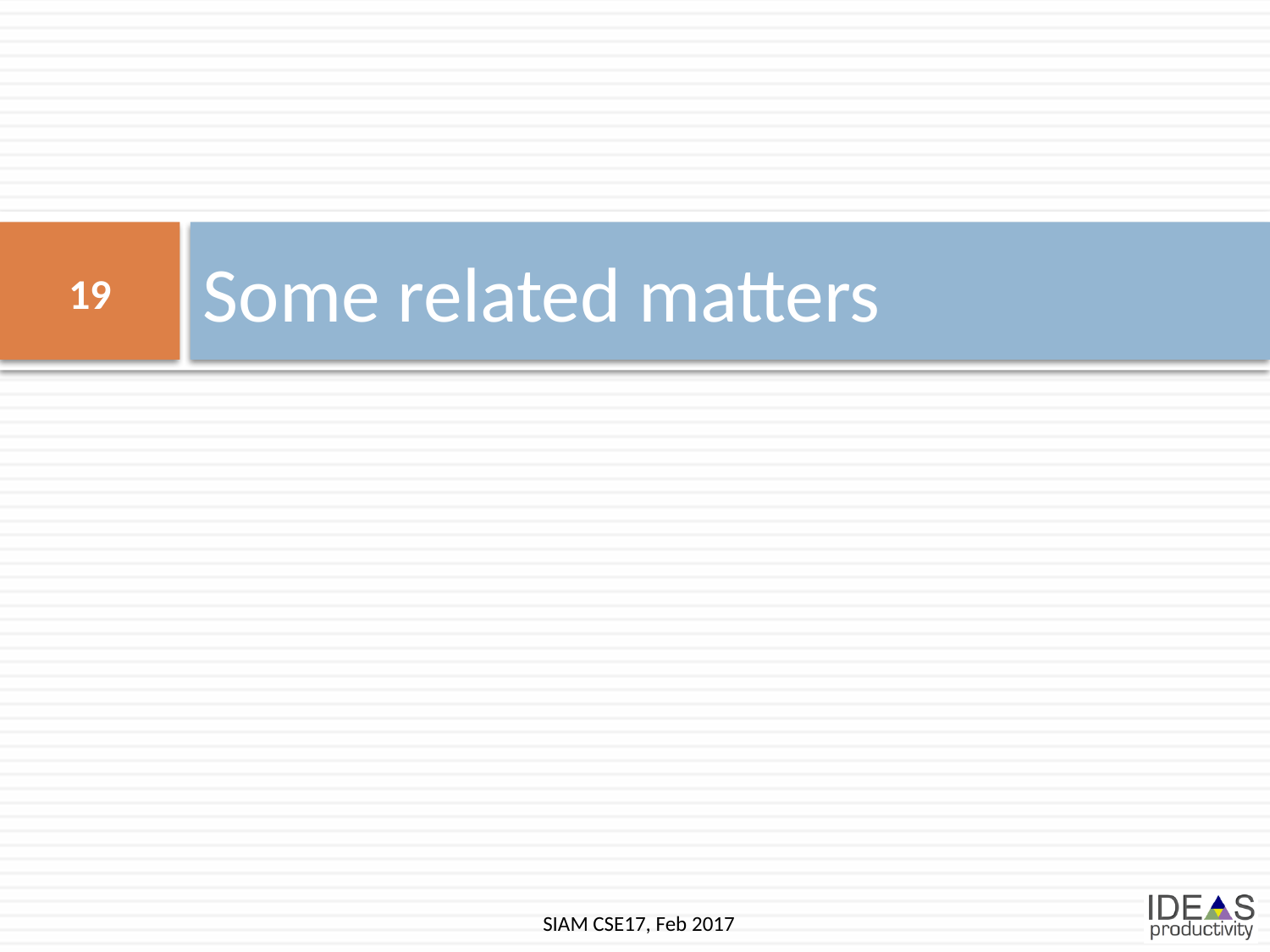

# Some related matters
19

SIAM CSE17, Feb 2017